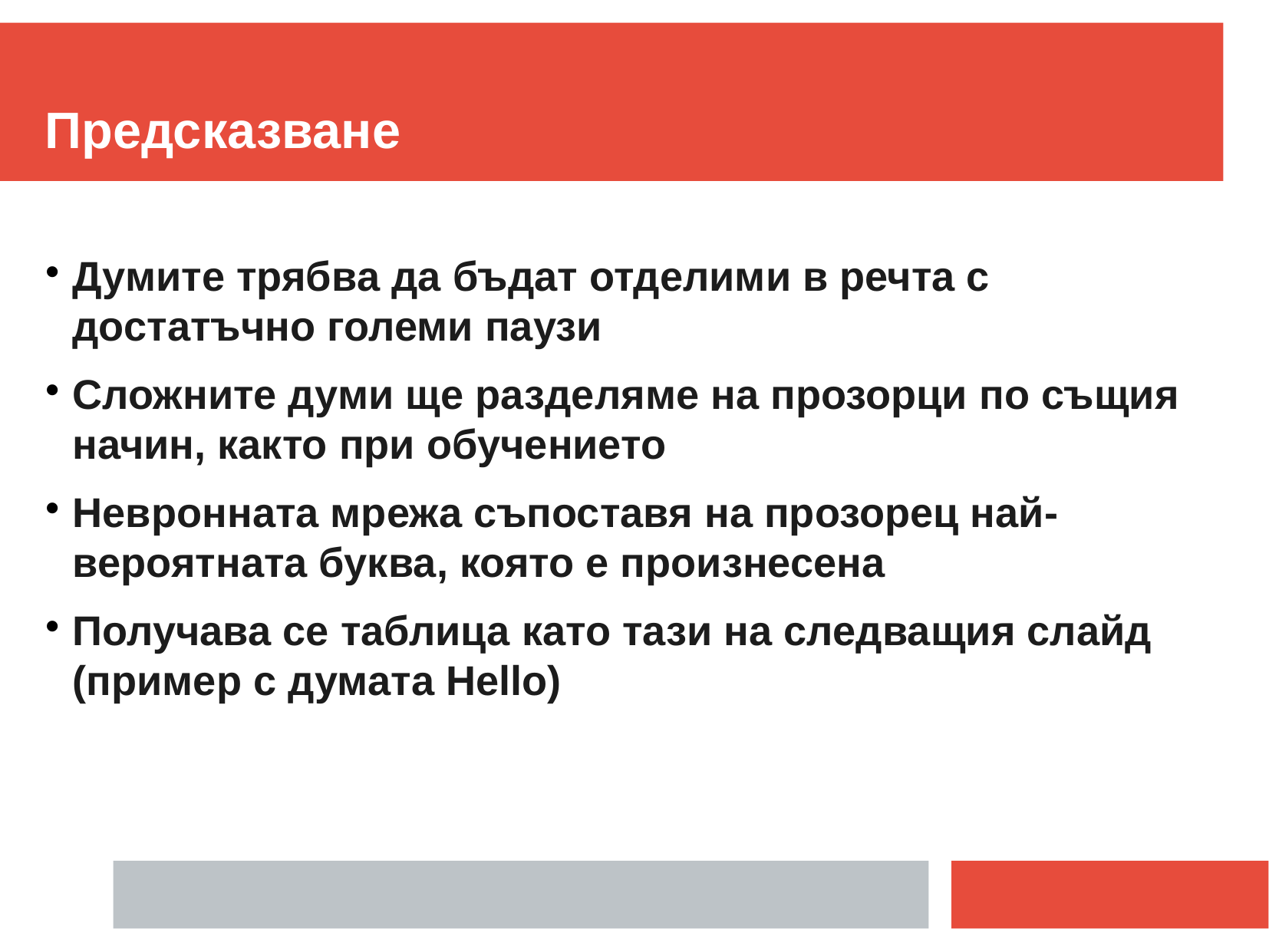

Предсказване
Думите трябва да бъдат отделими в речта с достатъчно големи паузи
Сложните думи ще разделяме на прозорци по същия начин, както при обучението
Невронната мрежа съпоставя на прозорец най-вероятната буква, която е произнесена
Получава се таблица като тази на следващия слайд (пример с думата Hello)